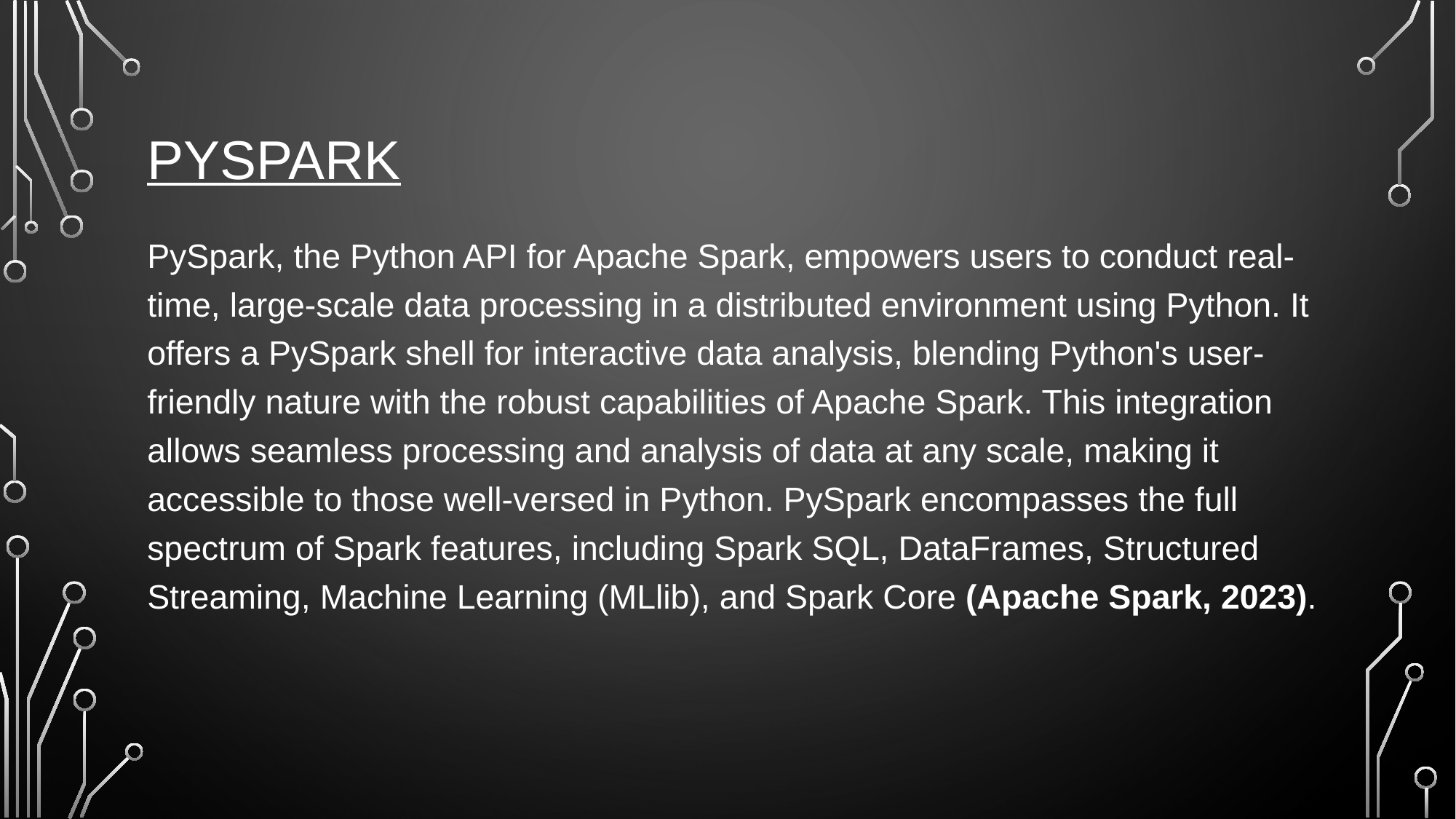

# Pyspark
PySpark, the Python API for Apache Spark, empowers users to conduct real-time, large-scale data processing in a distributed environment using Python. It offers a PySpark shell for interactive data analysis, blending Python's user-friendly nature with the robust capabilities of Apache Spark. This integration allows seamless processing and analysis of data at any scale, making it accessible to those well-versed in Python. PySpark encompasses the full spectrum of Spark features, including Spark SQL, DataFrames, Structured Streaming, Machine Learning (MLlib), and Spark Core (Apache Spark, 2023).